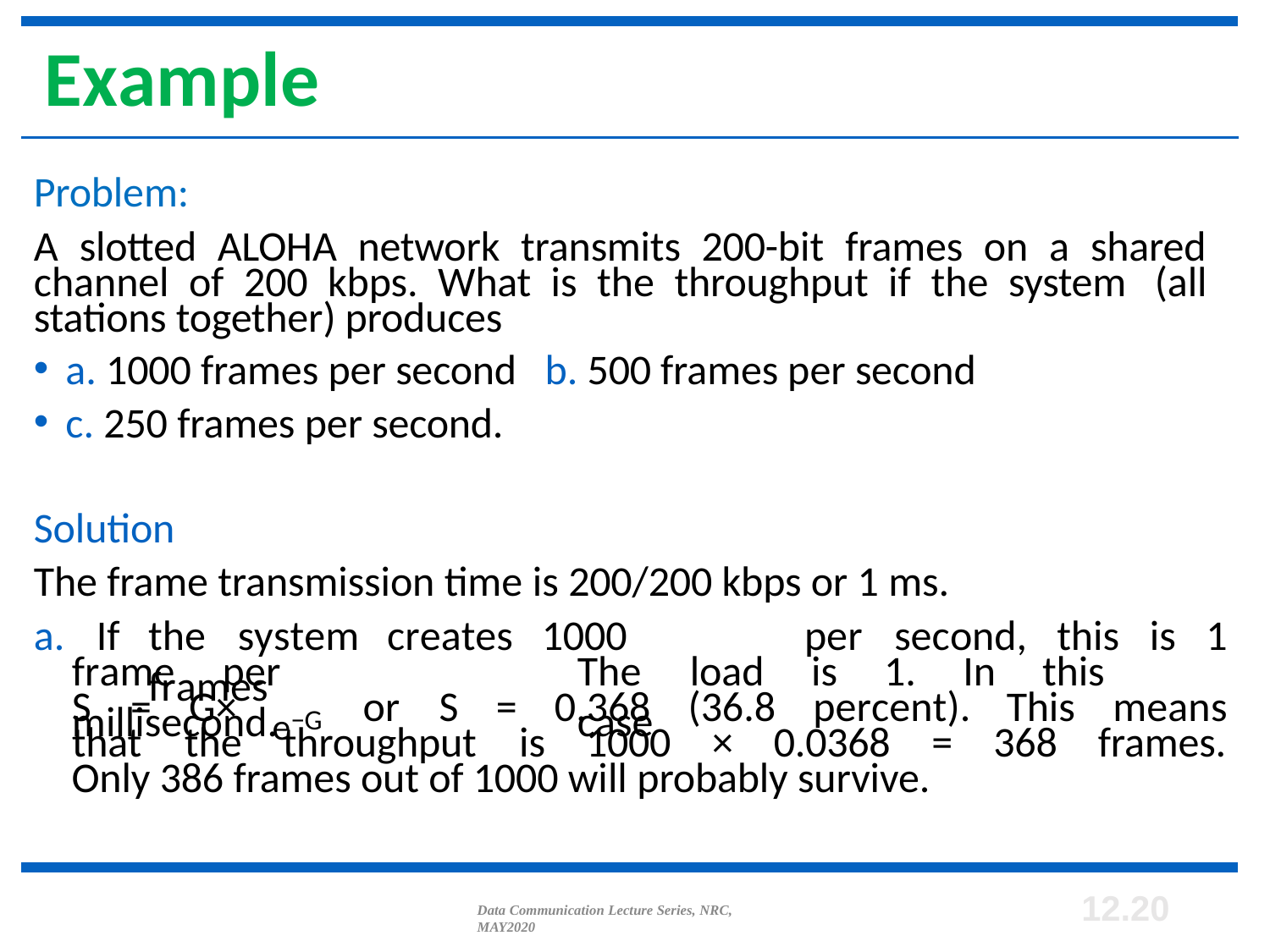

# Example

Problem:
A slotted ALOHA network transmits 200-bit frames on a shared  channel of 200 kbps. What is the throughput if the system (all  stations together) produces
a. 1000 frames per second b. 500 frames per second
c. 250 frames per second.

Solution
The frame transmission time is 200/200 kbps or 1 ms.
a.	If
the	system	creates	1000	frames
per	second,	this	is	1
frame	per	millisecond.
The	load	is	1.	In	this	case
e−G
S	=	G×
or	S	=	0.368	(36.8	percent).	This	means
that	the	throughput	is	1000	×	0.0368	=	368	frames.
Only 386 frames out of 1000 will probably survive.

12.20
Data Communication Lecture Series, NRC, MAY2020